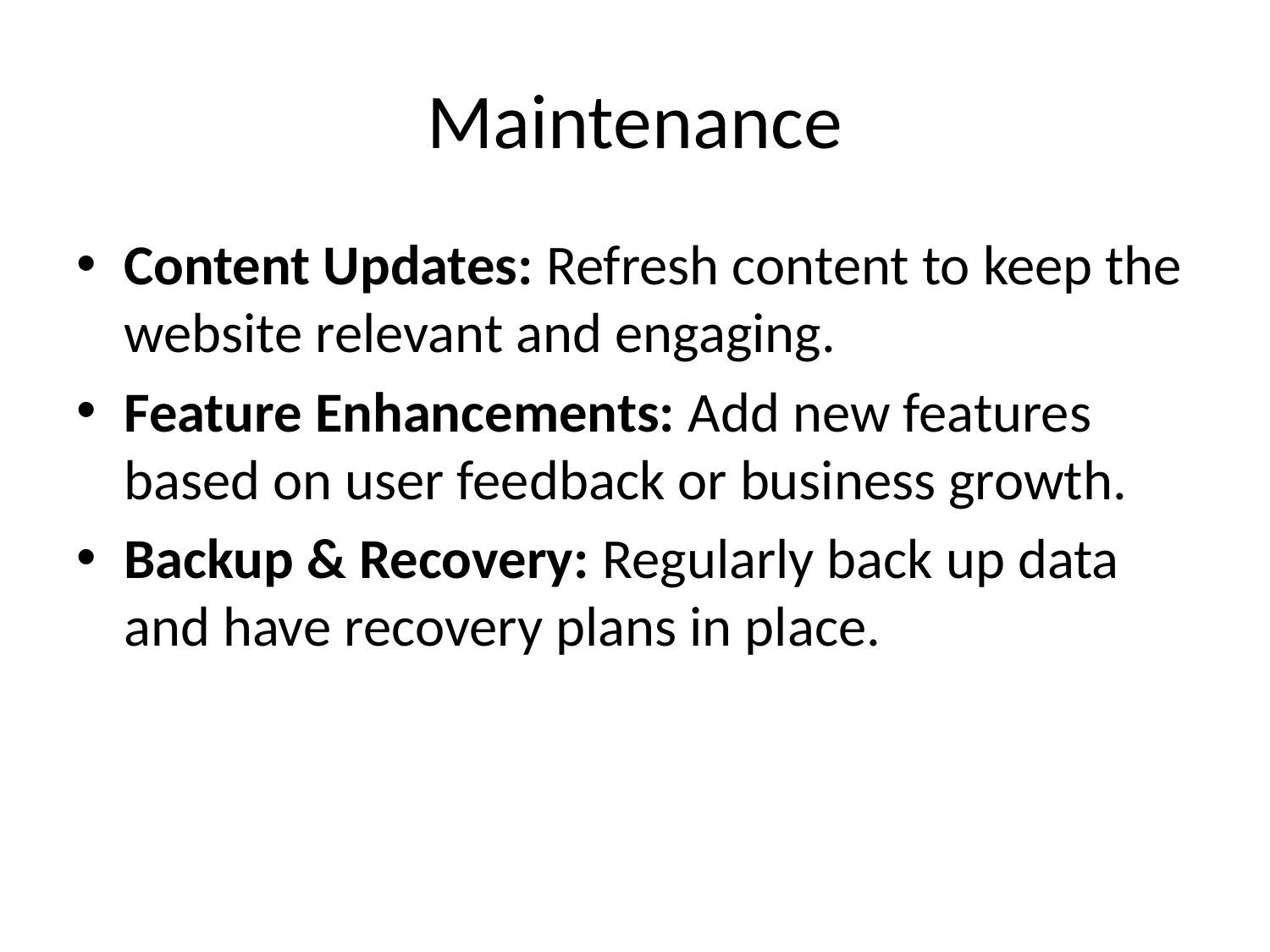

# Maintenance
Content Updates: Refresh content to keep the website relevant and engaging.
Feature Enhancements: Add new features based on user feedback or business growth.
Backup & Recovery: Regularly back up data and have recovery plans in place.